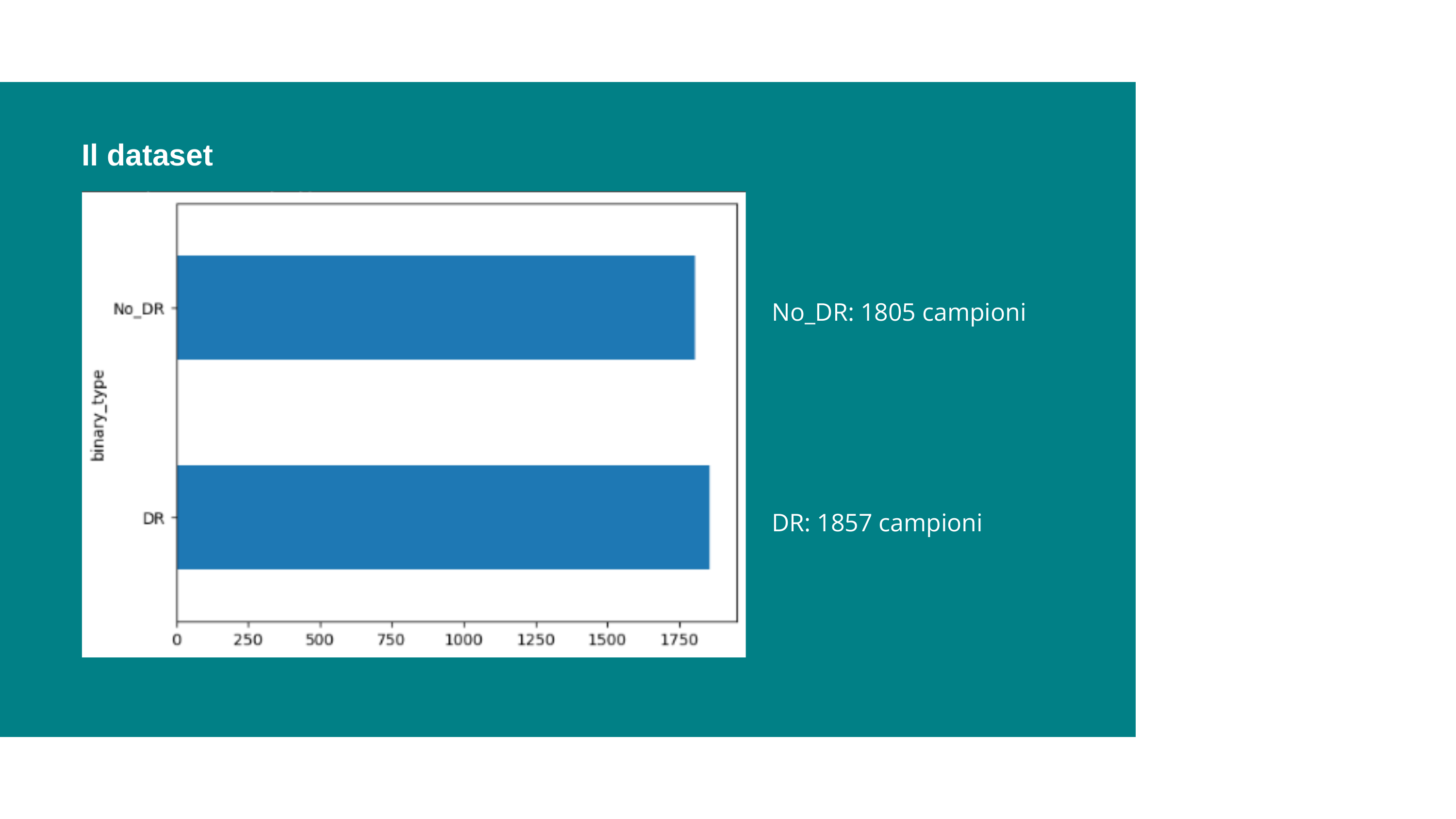

Il dataset

No_DR: 1805 campioni
DR: 1857 campioni